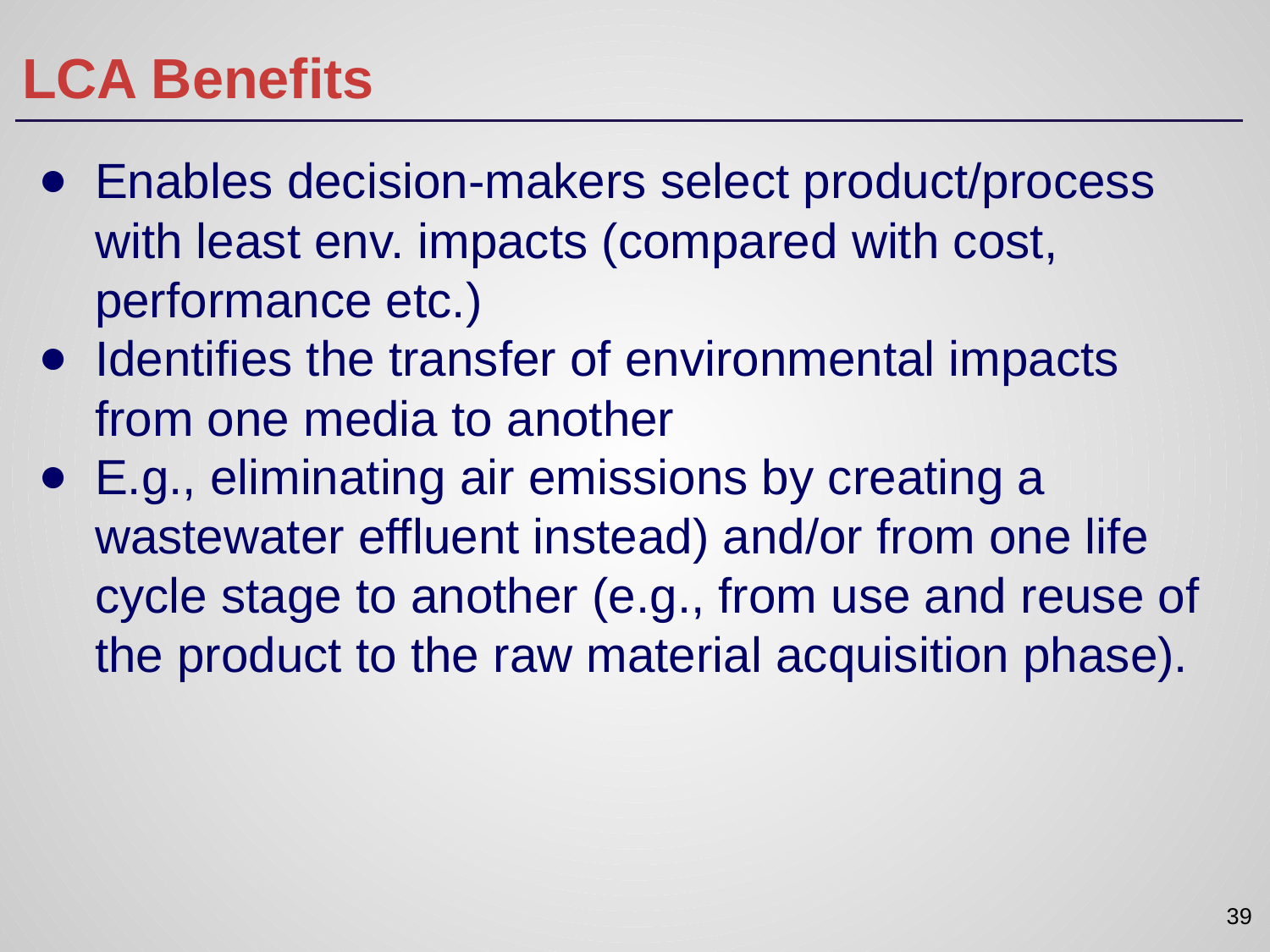

# LCA Benefits
Enables decision-makers select product/process with least env. impacts (compared with cost, performance etc.)
Identifies the transfer of environmental impacts from one media to another
E.g., eliminating air emissions by creating a wastewater effluent instead) and/or from one life cycle stage to another (e.g., from use and reuse of the product to the raw material acquisition phase).
39